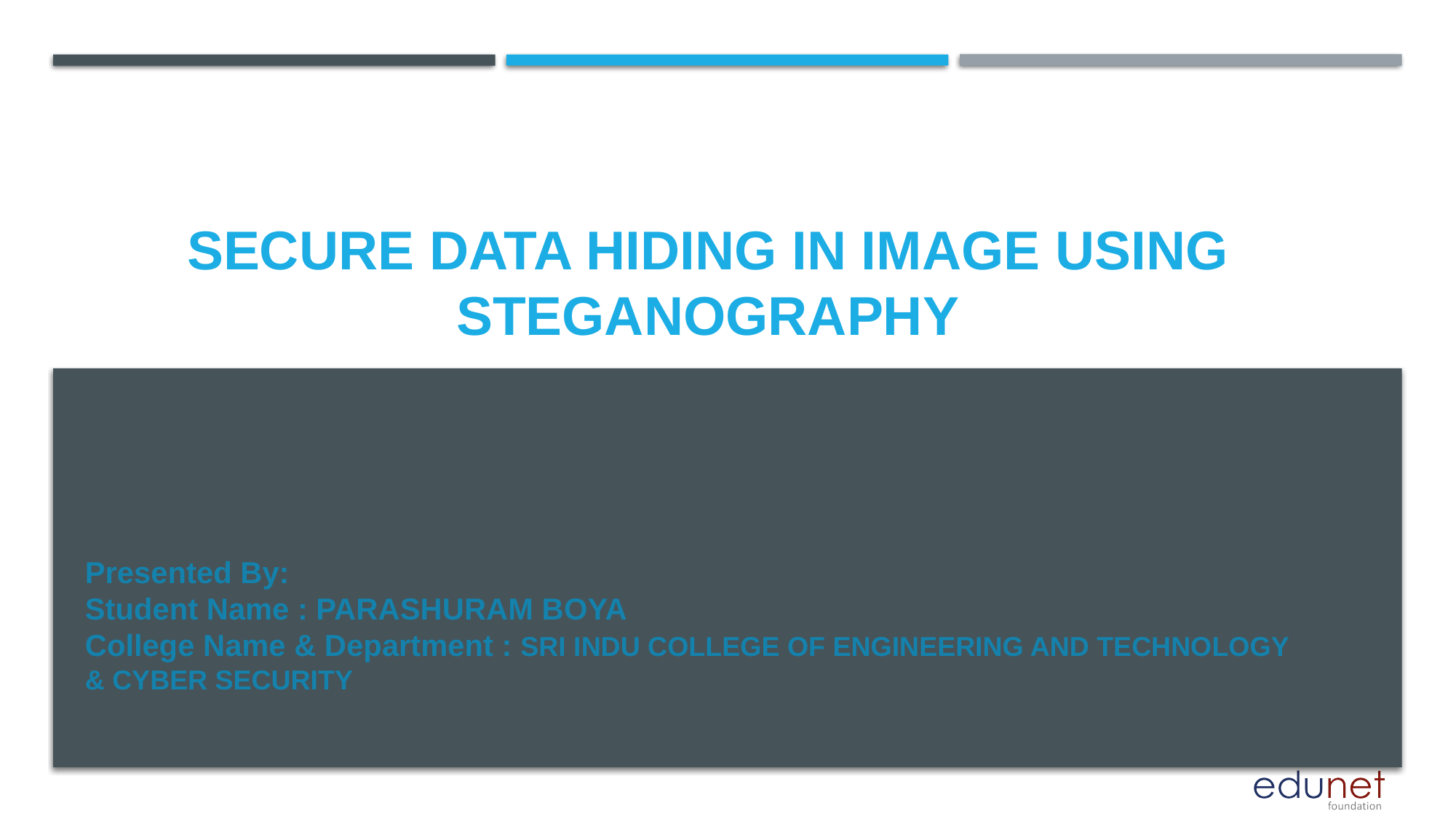

# Secure data hiding in image using steganography
Presented By:
Student Name : PARASHURAM BOYA
College Name & Department : SRI INDU COLLEGE OF ENGINEERING AND TECHNOLOGY  & CYBER SECURITY